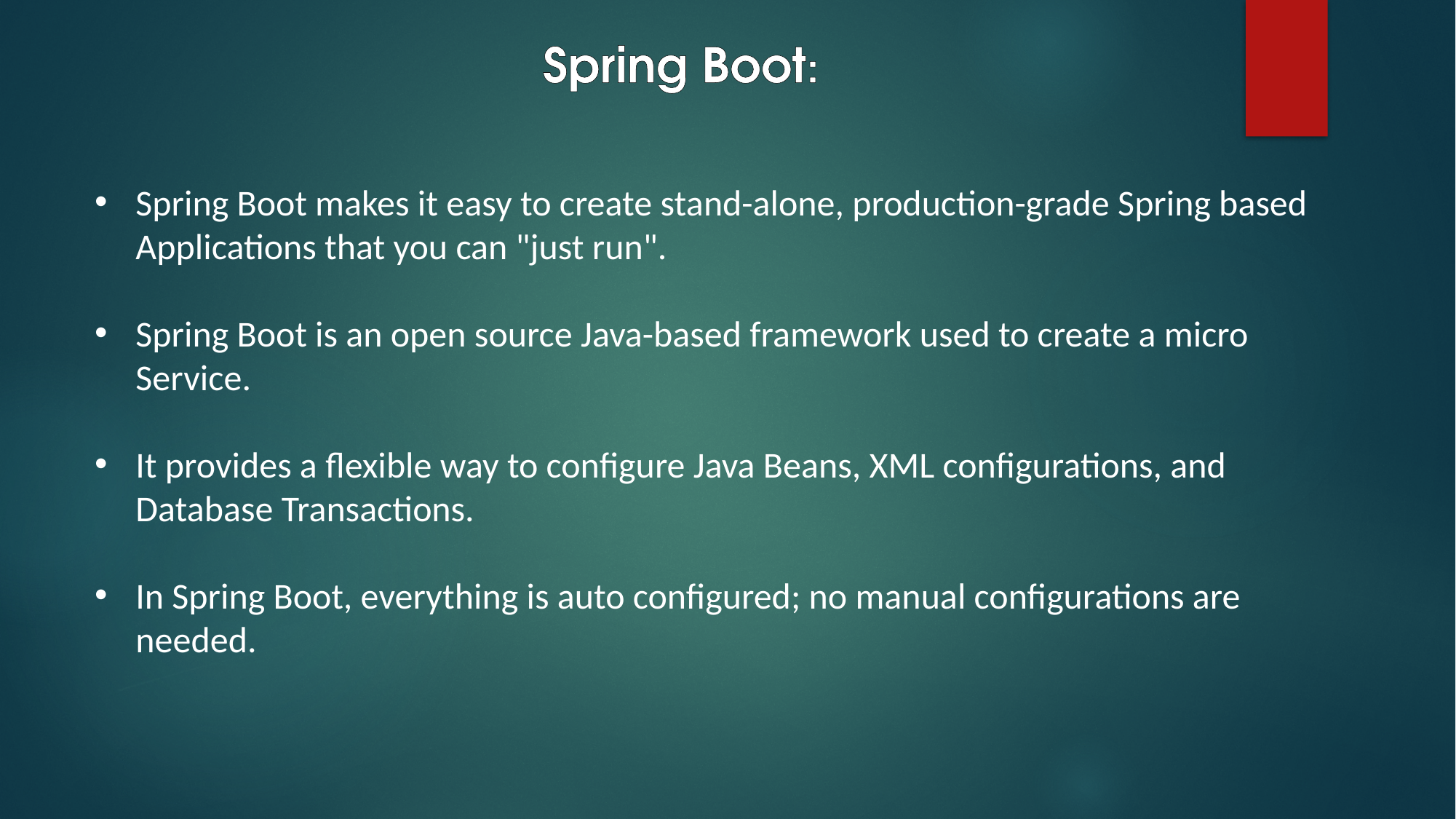

Spring Boot:
Spring Boot makes it easy to create stand-alone, production-grade Spring based Applications that you can "just run".

Spring Boot is an open source Java-based framework used to create a micro Service.

It provides a flexible way to configure Java Beans, XML configurations, and Database Transactions.

In Spring Boot, everything is auto configured; no manual configurations are needed.